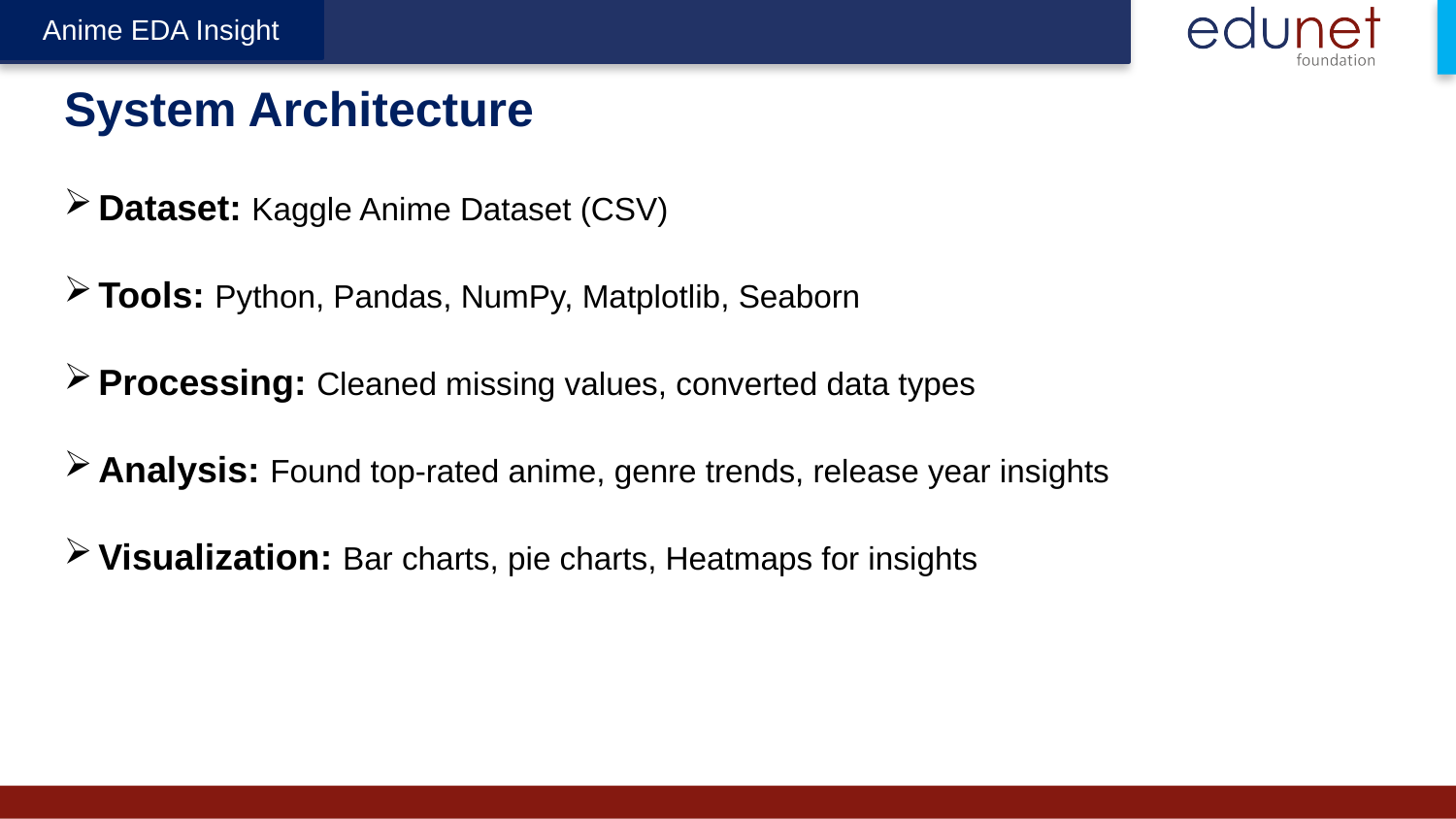

Anime EDA Insight
# System Architecture
Dataset: Kaggle Anime Dataset (CSV)

Tools: Python, Pandas, NumPy, Matplotlib, Seaborn

Processing: Cleaned missing values, converted data types

Analysis: Found top-rated anime, genre trends, release year insights

Visualization: Bar charts, pie charts, Heatmaps for insights